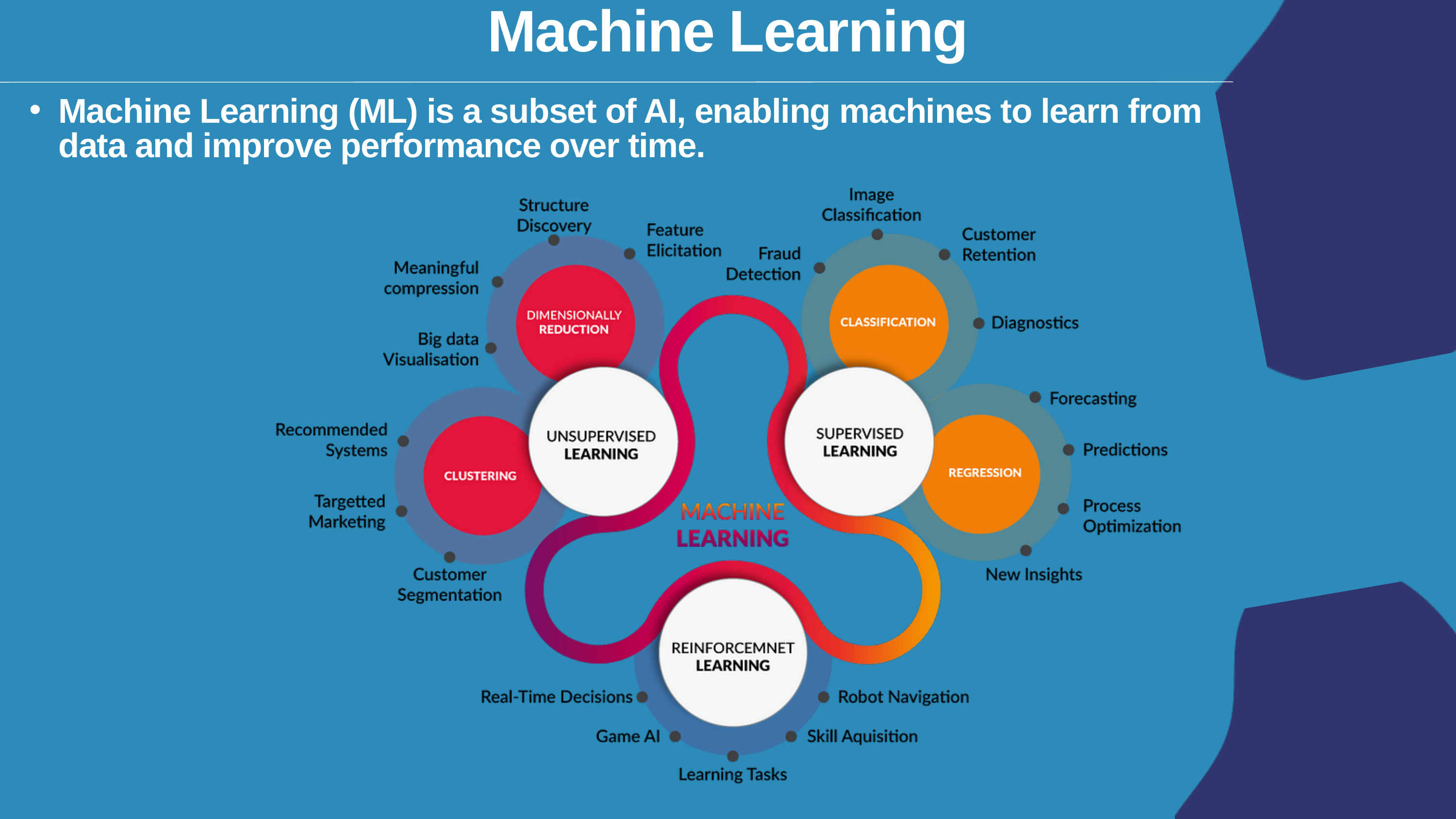

Machine Learning

Machine Learning (ML) is a subset of AI, enabling machines to learn from data and improve performance over time.